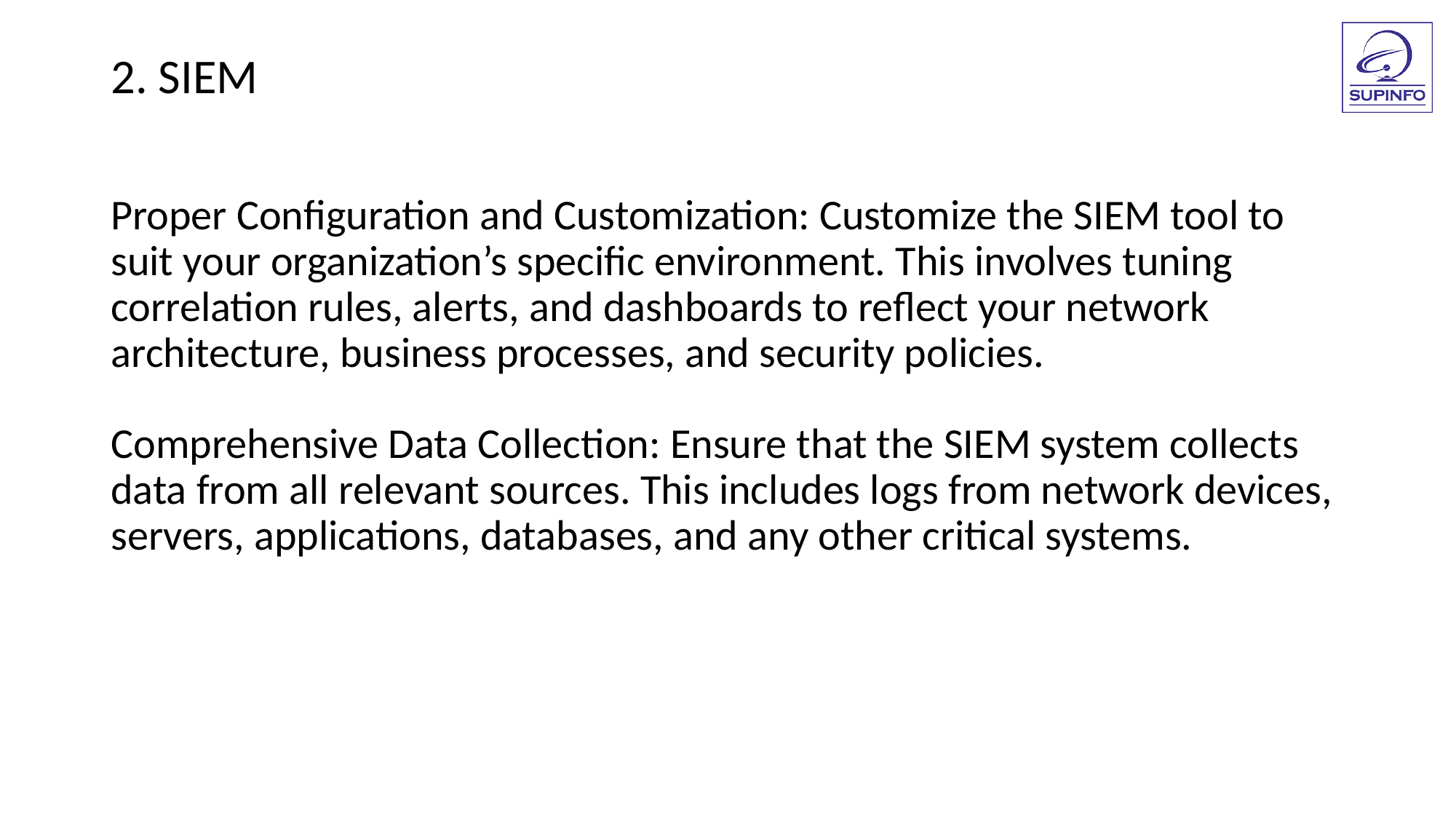

2. SIEM

Proper Configuration and Customization: Customize the SIEM tool to suit your organization’s specific environment. This involves tuning correlation rules, alerts, and dashboards to reflect your network architecture, business processes, and security policies.

Comprehensive Data Collection: Ensure that the SIEM system collects data from all relevant sources. This includes logs from network devices, servers, applications, databases, and any other critical systems.